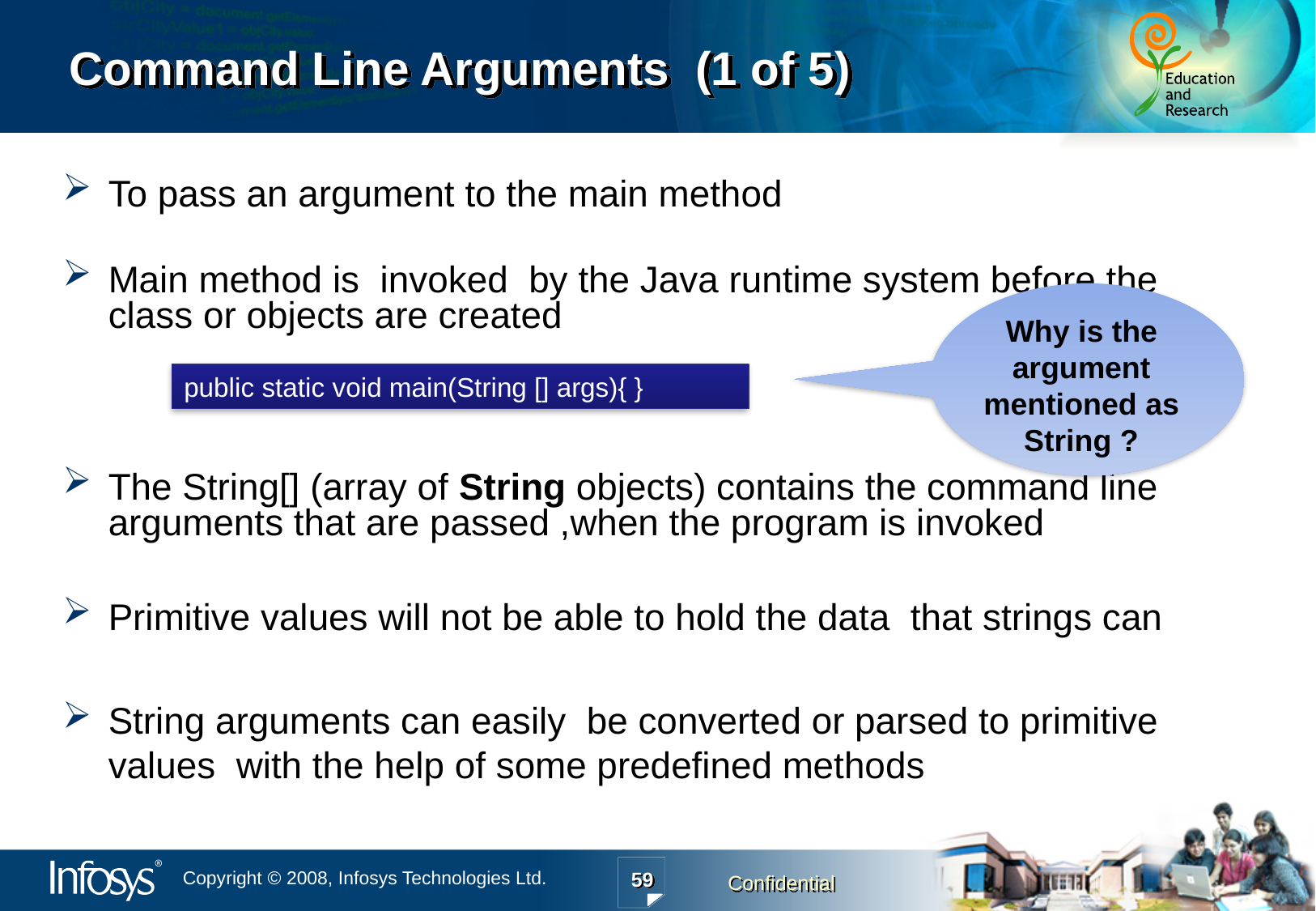

# Command Line Arguments  (1 of 5)
To pass an argument to the main method

Main method is  invoked  by the Java runtime system before the class or objects are created

The String[] (array of String objects) contains the command line arguments that are passed ,when the program is invoked

Primitive values will not be able to hold the data  that strings can

String arguments can easily  be converted or parsed to primitive values  with the help of some predefined methods

Why is the argument mentioned as String ?
public static void main(String [] args){ }
59